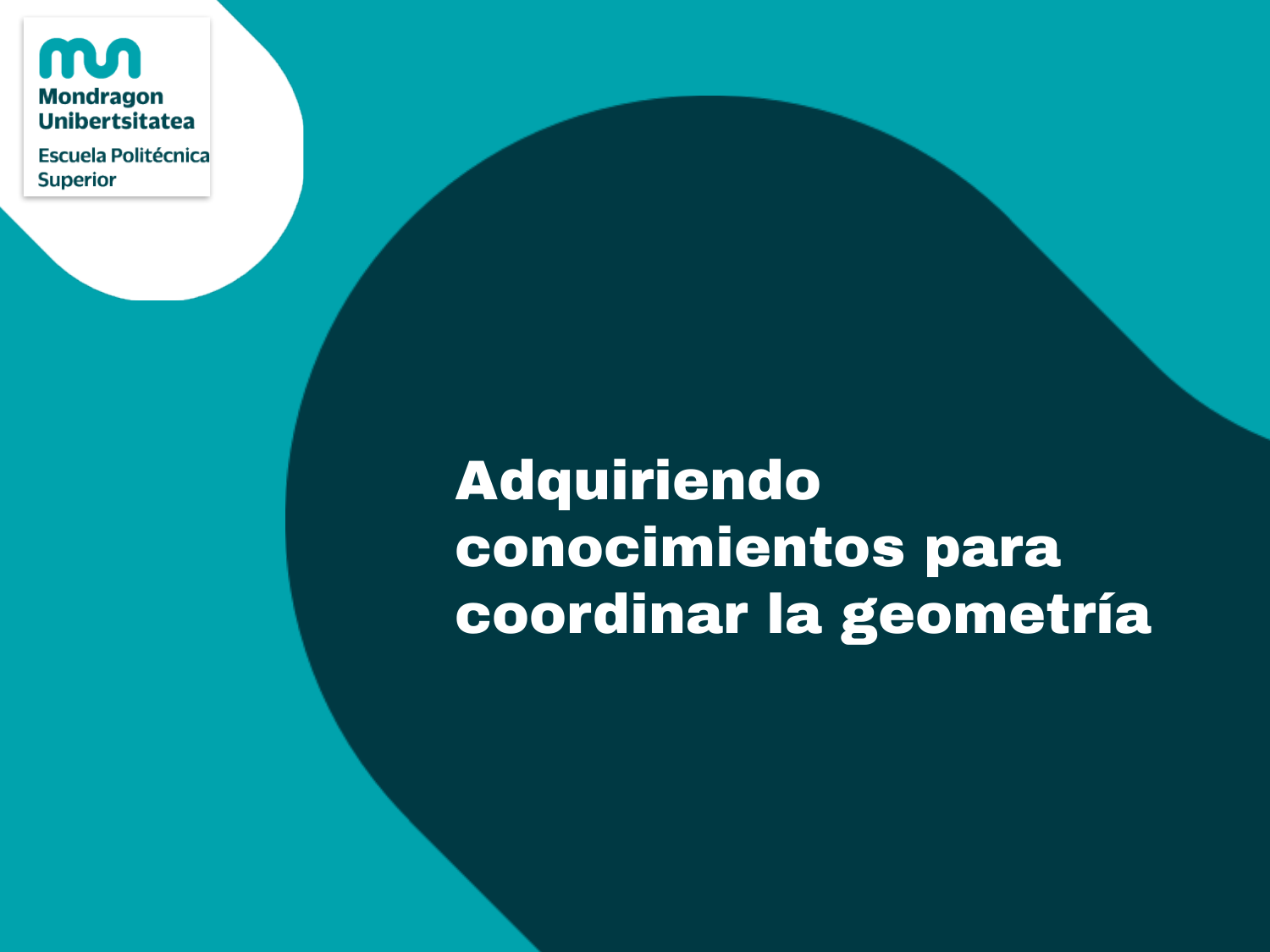

# Adquiriendo conocimientos para coordinar la geometría